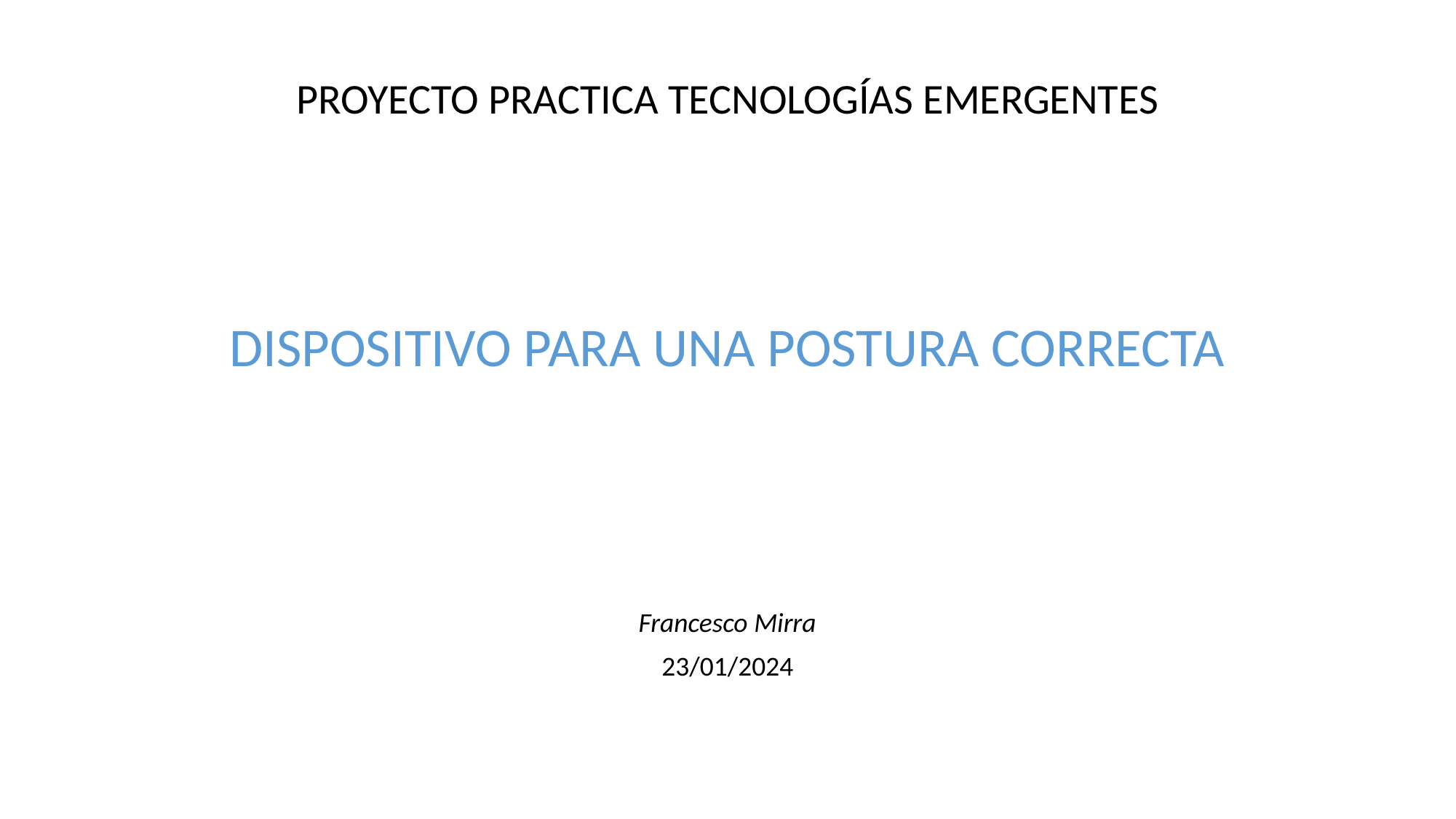

PROYECTO PRACTICA TECNOLOGÍAS EMERGENTES
DISPOSITIVO PARA UNA POSTURA CORRECTA
Francesco Mirra
23/01/2024